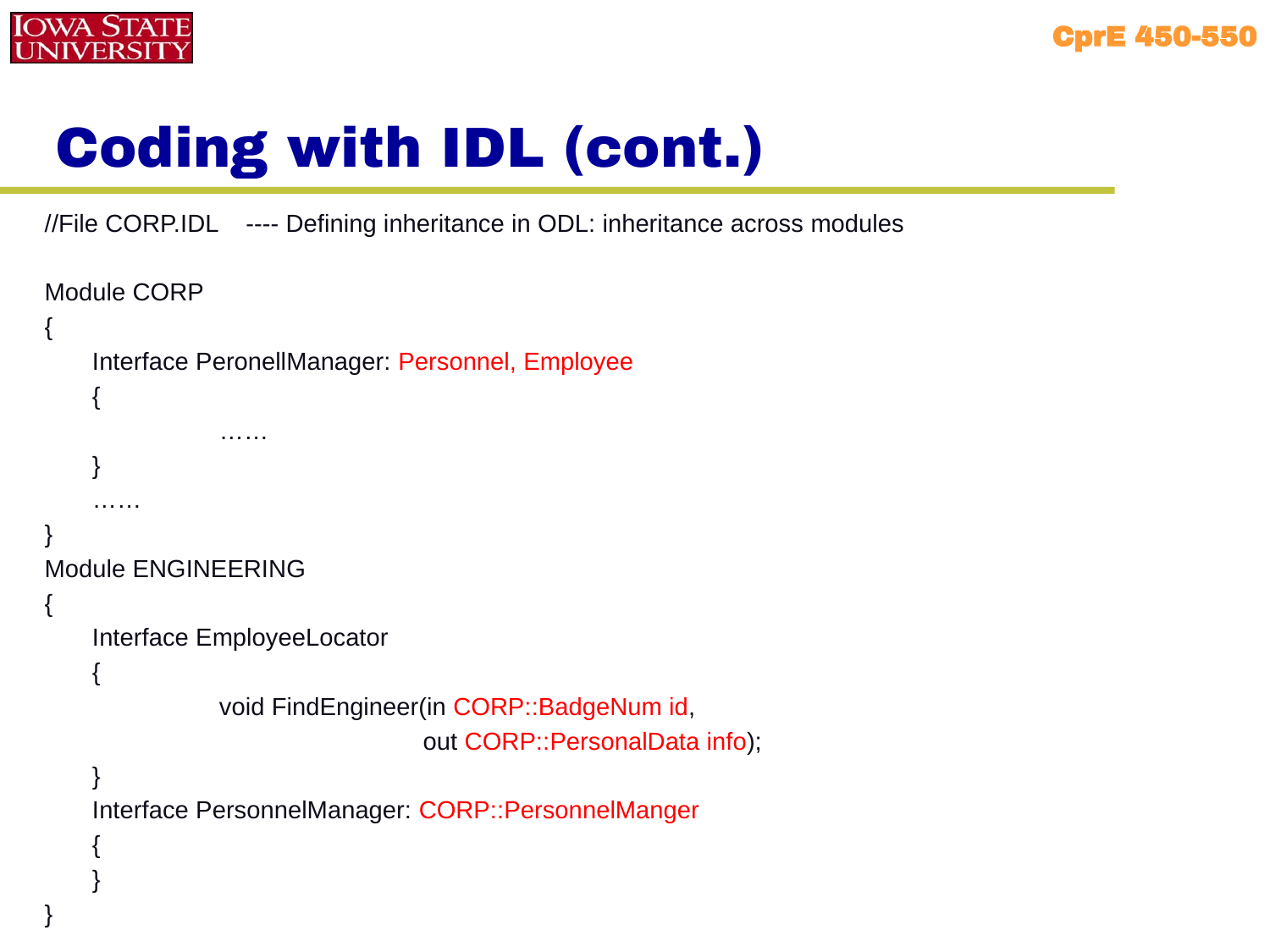

# Coding with IDL (cont.)
//File CORP.IDL    ---- Defining inheritance in ODL: inheritance across modules

Module CORP
{
	Interface PeronellManager: Personnel, Employee
	{
		……
	}
	……
}
Module ENGINEERING
{
	Interface EmployeeLocator
	{
		void FindEngineer(in CORP::BadgeNum id,
			           out CORP::PersonalData info);
	}
	Interface PersonnelManager: CORP::PersonnelManger
	{
	}
}